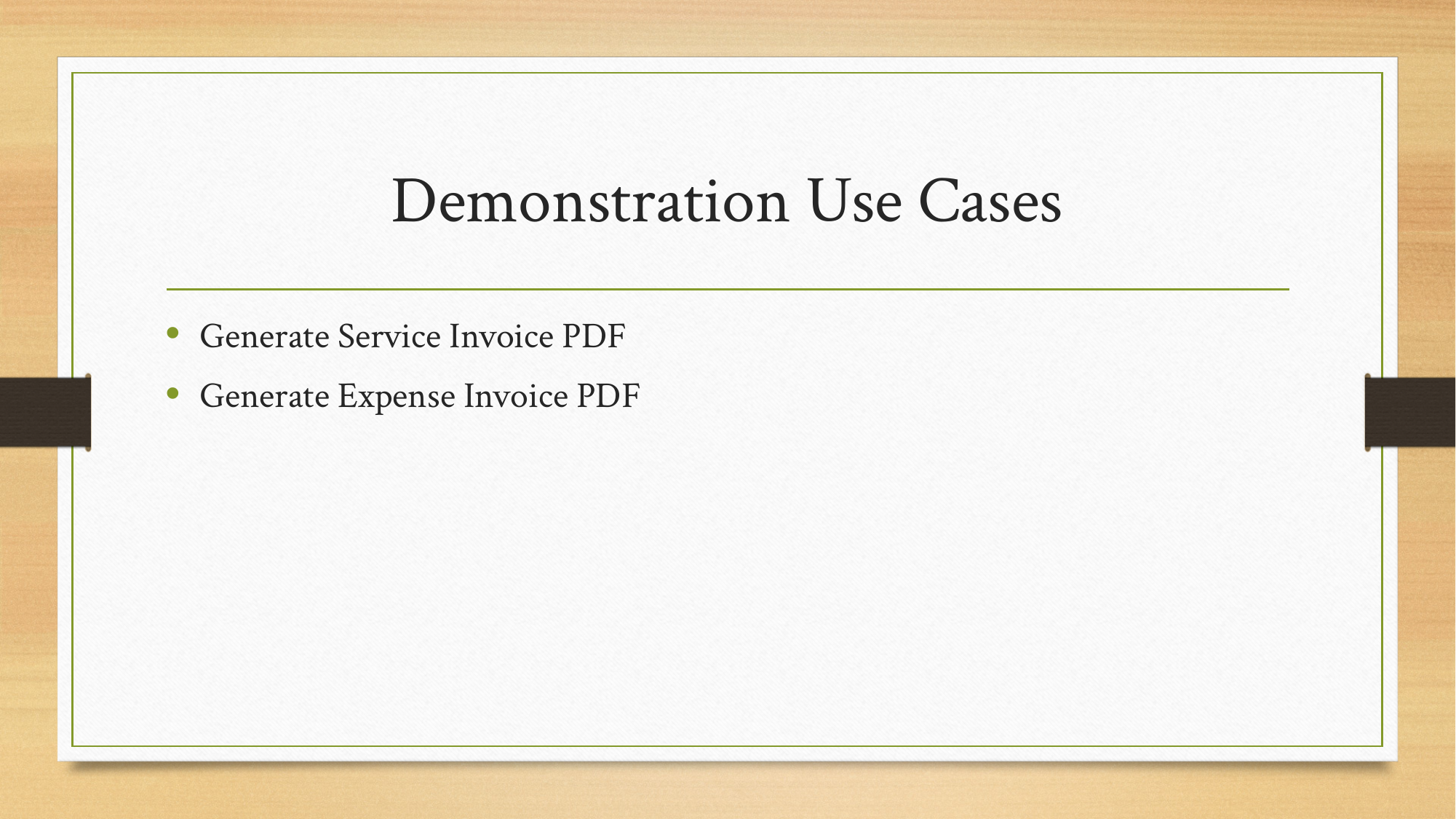

# Demonstration Use Cases
Generate Service Invoice PDF
Generate Expense Invoice PDF